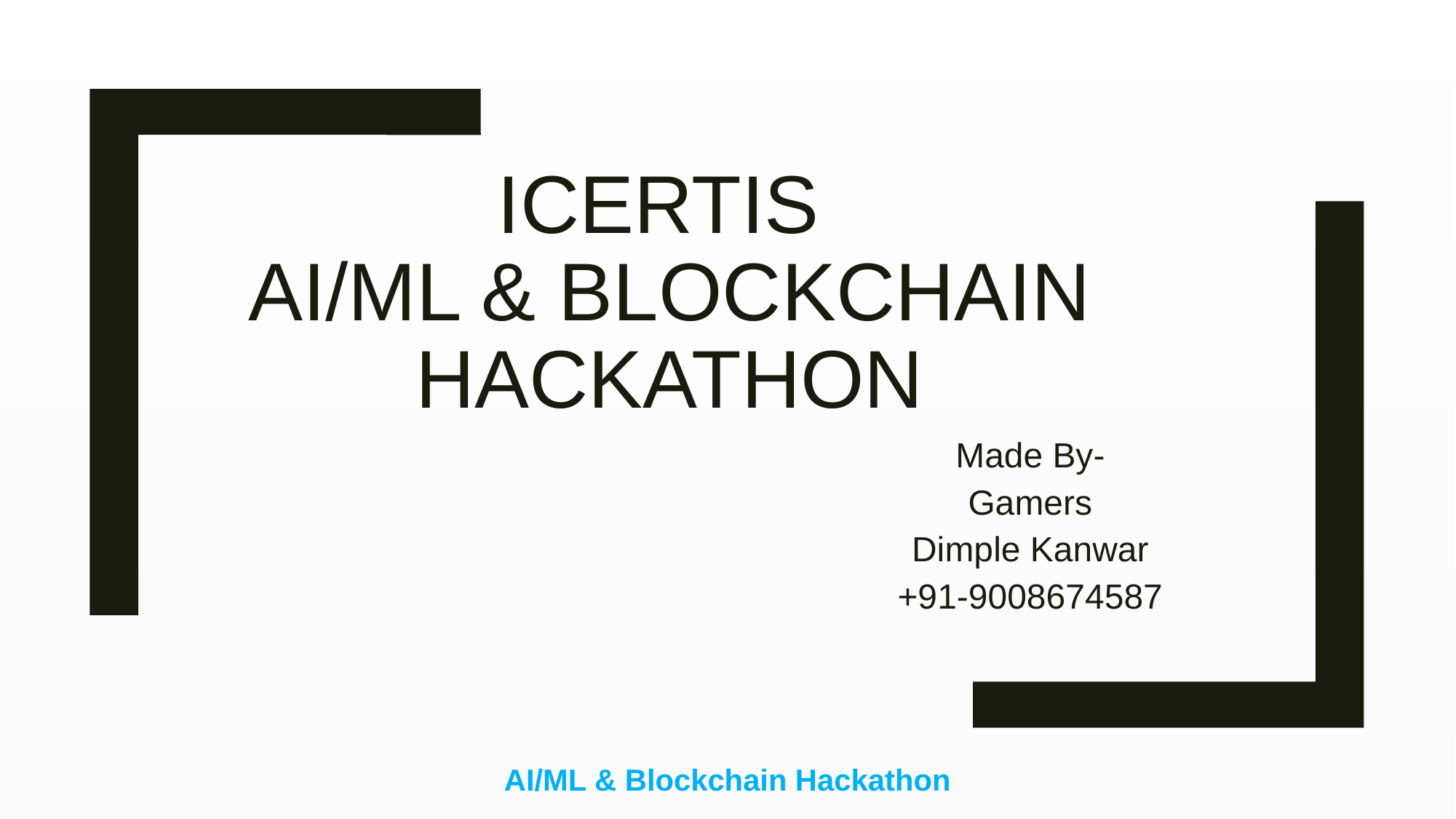

# Icertis AI/ML & Blockchain Hackathon
Made By-
Gamers
Dimple Kanwar
+91-9008674587

AI/ML & Blockchain Hackathon